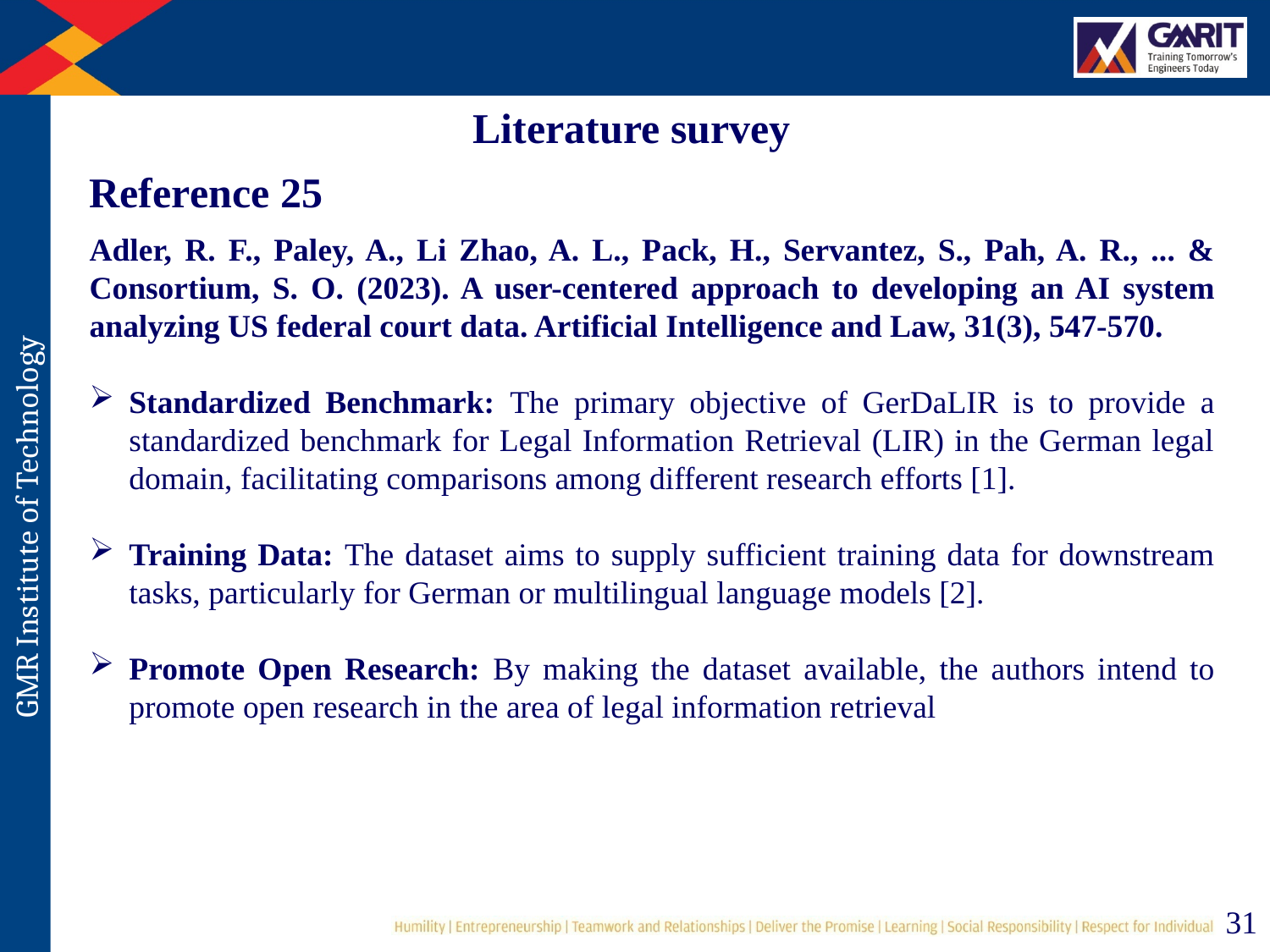

Literature survey
Reference 25
Adler, R. F., Paley, A., Li Zhao, A. L., Pack, H., Servantez, S., Pah, A. R., ... & Consortium, S. O. (2023). A user-centered approach to developing an AI system analyzing US federal court data. Artificial Intelligence and Law, 31(3), 547-570.

Standardized Benchmark: The primary objective of GerDaLIR is to provide a standardized benchmark for Legal Information Retrieval (LIR) in the German legal domain, facilitating comparisons among different research efforts [1].

Training Data: The dataset aims to supply sufficient training data for downstream tasks, particularly for German or multilingual language models [2].

Promote Open Research: By making the dataset available, the authors intend to promote open research in the area of legal information retrieval

31